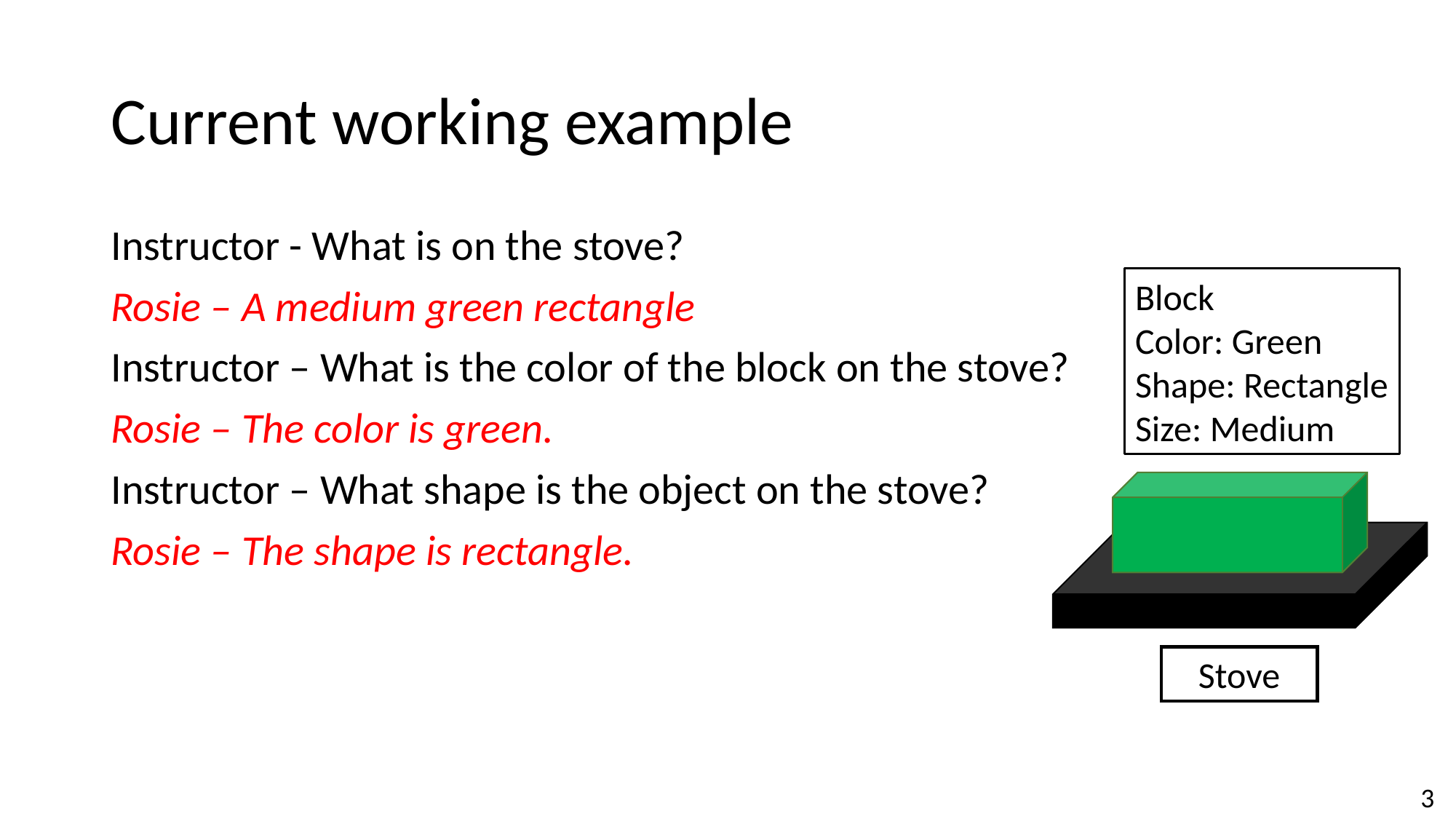

# Current working example
Instructor - What is on the stove?
Rosie – A medium green rectangle
Instructor – What is the color of the block on the stove?
Rosie – The color is green.
Instructor – What shape is the object on the stove?
Rosie – The shape is rectangle.
Block
Color: Green
Shape: Rectangle
Size: Medium

Stove
3